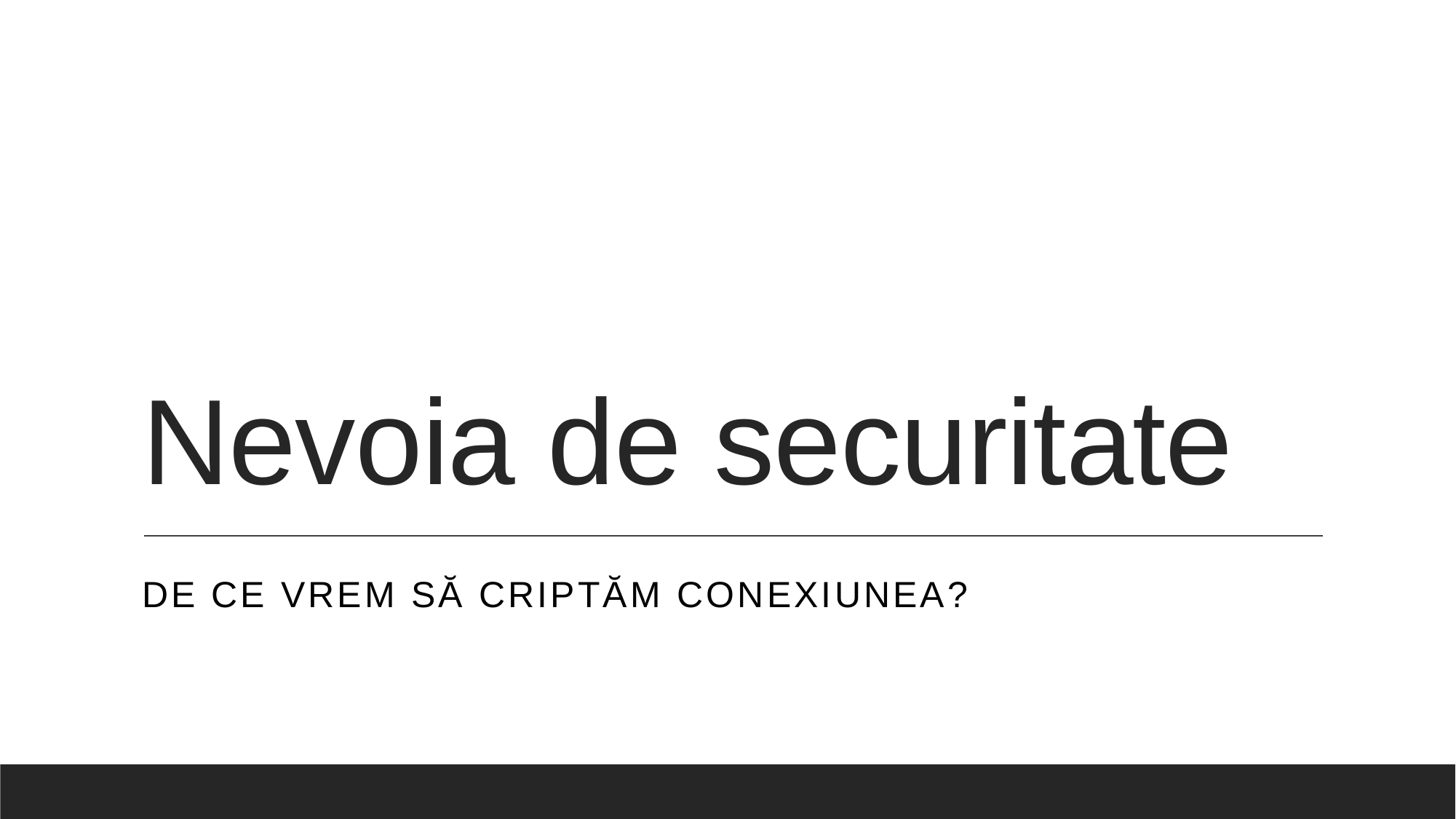

# Nevoia de securitate
De ce vrem să criptăm conexiunea?